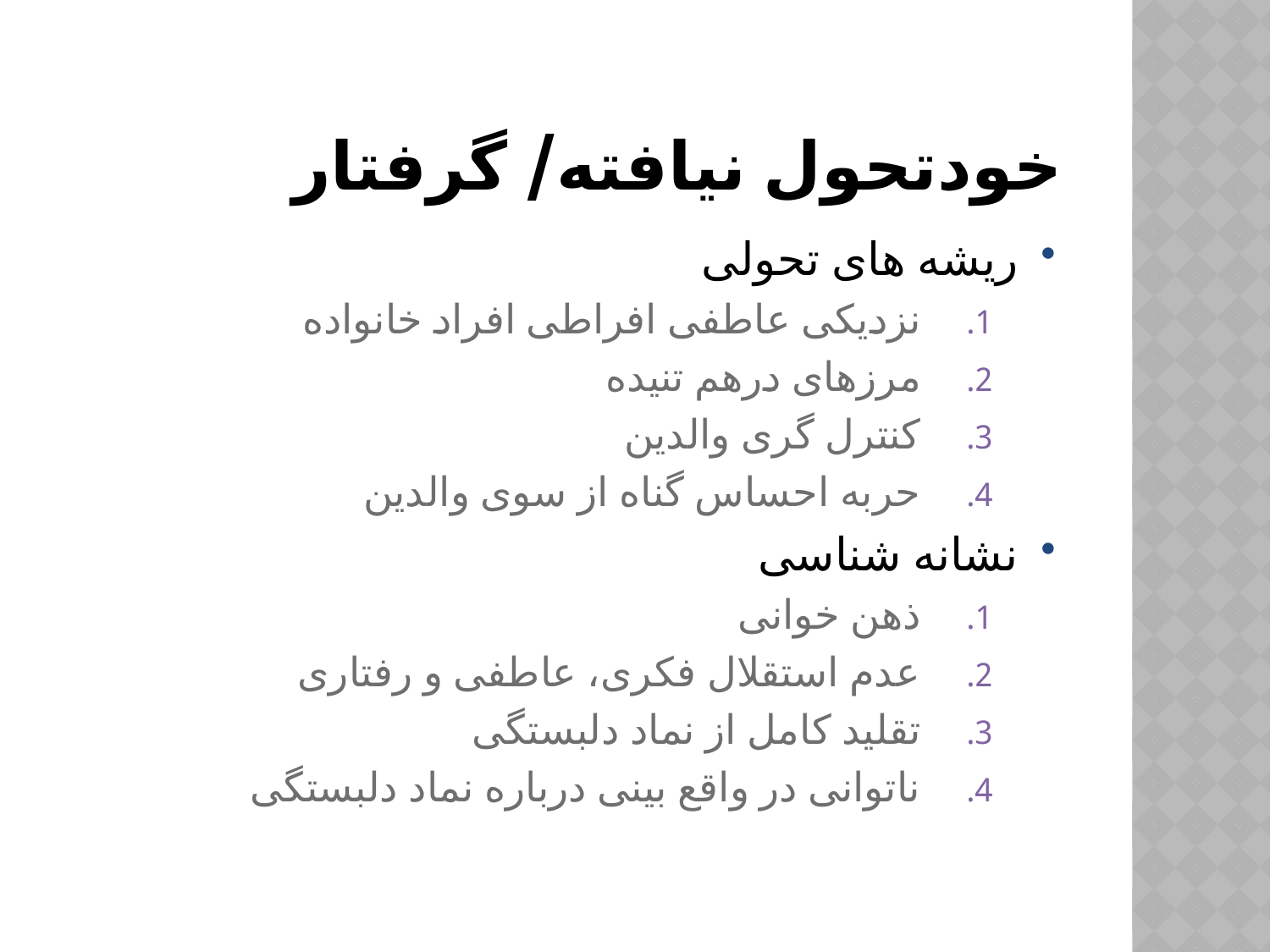

# خودتحول نیافته/ گرفتار
ریشه های تحولی
نزدیکی عاطفی افراطی افراد خانواده
مرزهای درهم تنیده
کنترل گری والدین
حربه احساس گناه از سوی والدین
نشانه شناسی
ذهن خوانی
عدم استقلال فکری، عاطفی و رفتاری
تقلید کامل از نماد دلبستگی
ناتوانی در واقع بینی درباره نماد دلبستگی